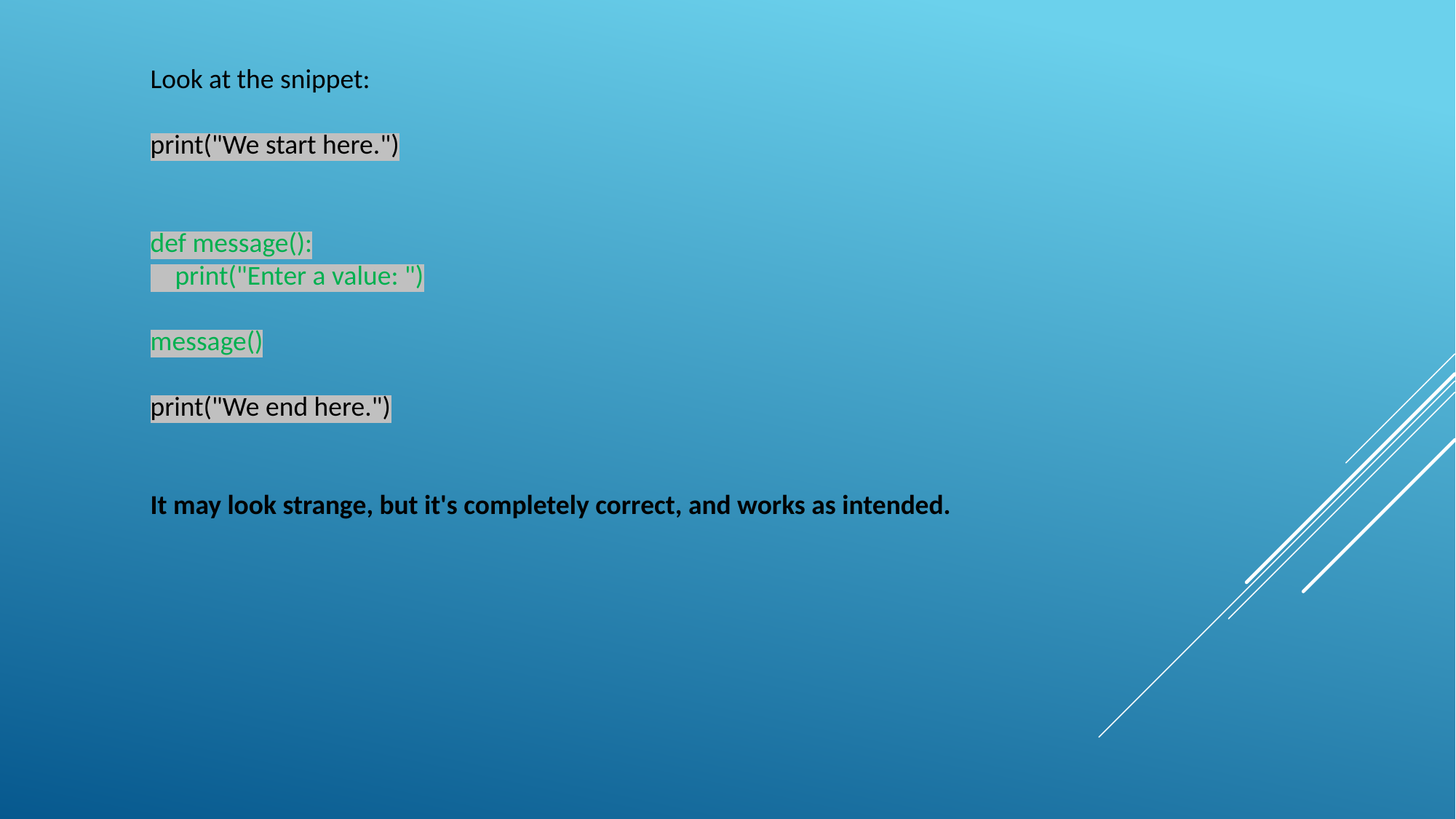

Look at the snippet:

print("We start here.")

def message():
    print("Enter a value: ")

message()

print("We end here.")

It may look strange, but it's completely correct, and works as intended.